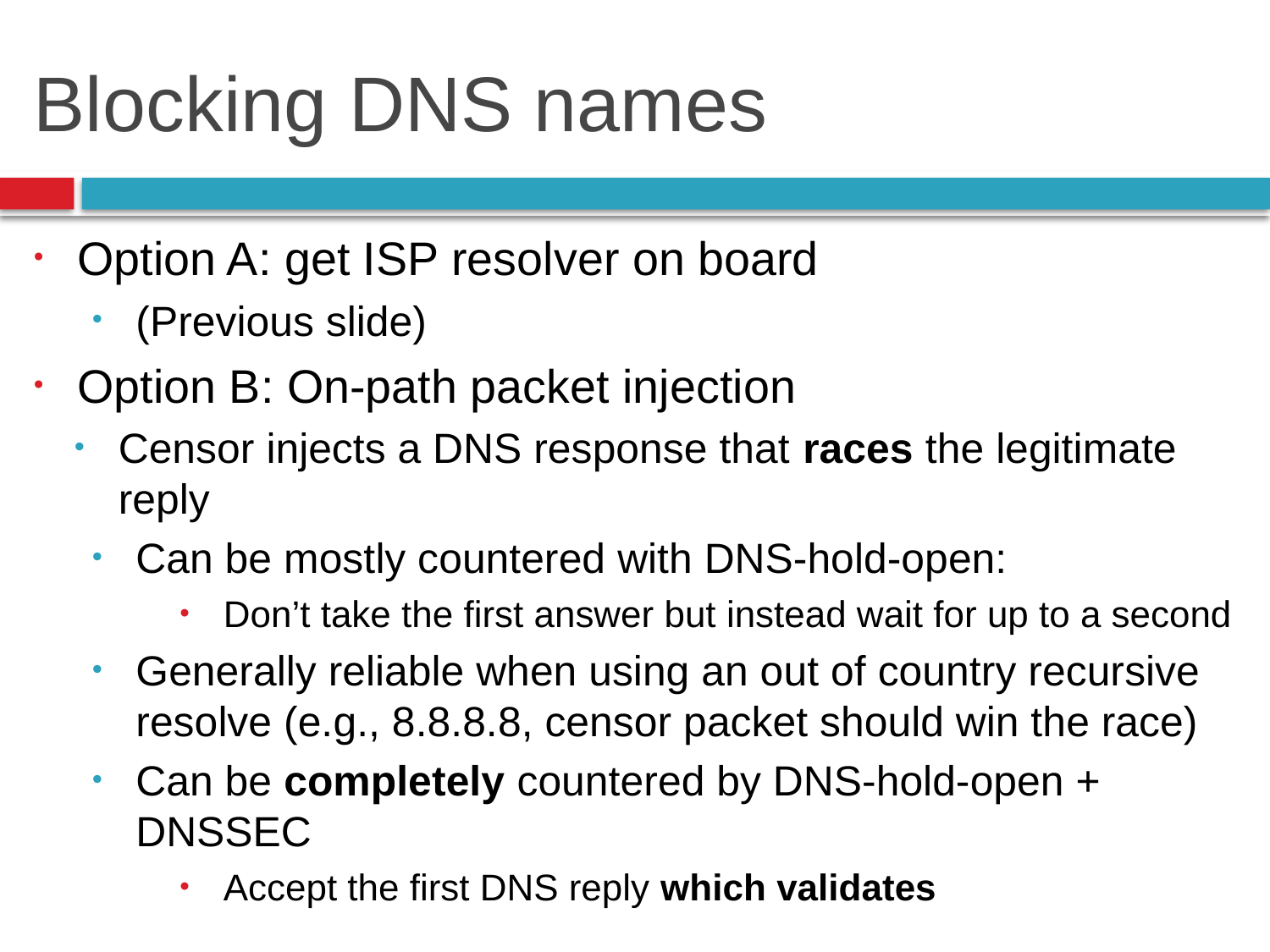

# Blocking DNS names
Option A: get ISP resolver on board
(Previous slide)
Option B: On-path packet injection
Censor injects a DNS response that races the legitimate reply
Can be mostly countered with DNS-hold-open:
Don’t take the first answer but instead wait for up to a second
Generally reliable when using an out of country recursive resolve (e.g., 8.8.8.8, censor packet should win the race)
Can be completely countered by DNS-hold-open + DNSSEC
Accept the first DNS reply which validates